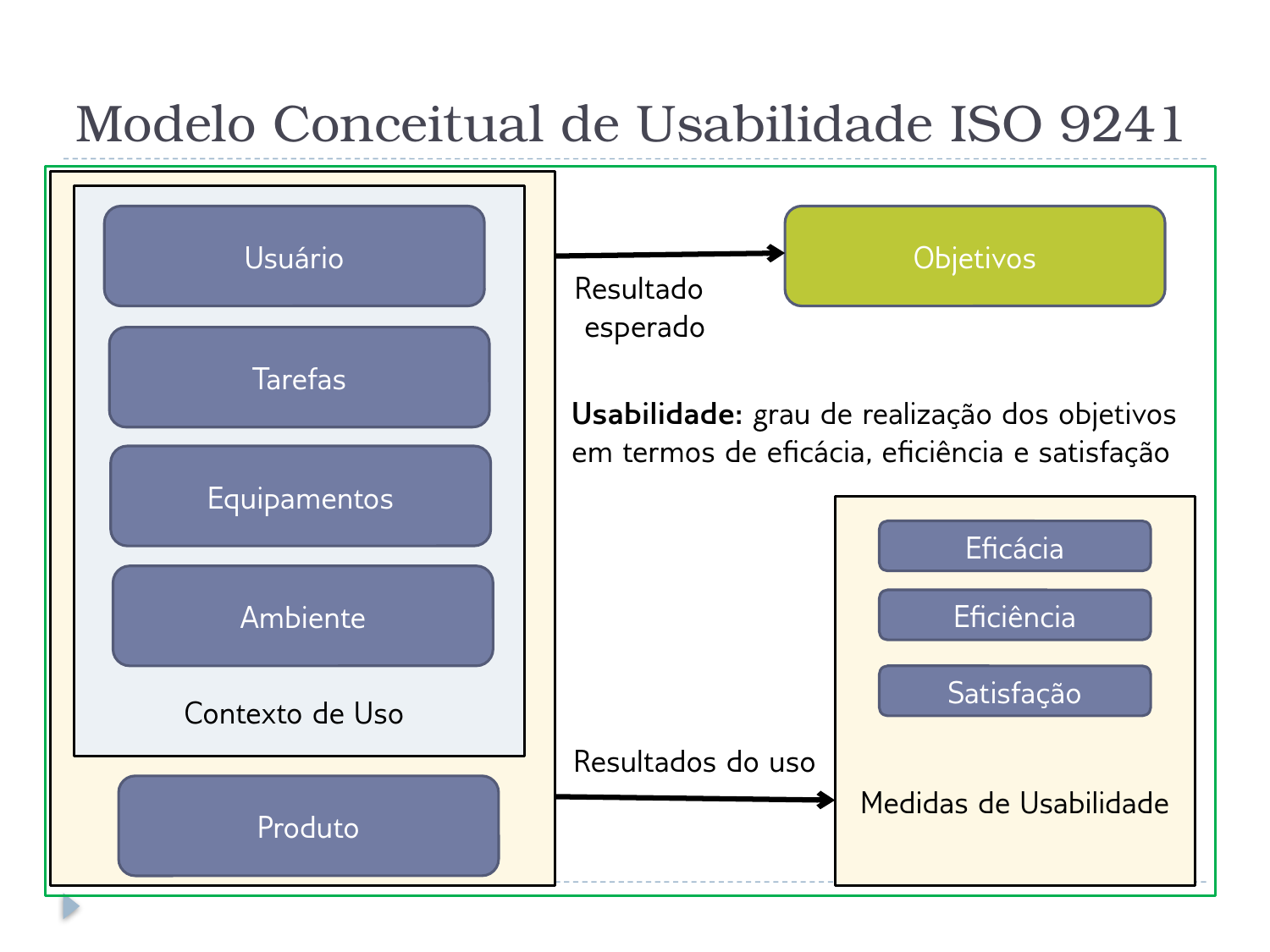

# Modelo Conceitual de Usabilidade ISO 9241

Usuário
Objetivos
Resultado
 esperado
Tarefas
Usabilidade: grau de realização dos objetivos em termos de eficácia, eficiência e satisfação
Equipamentos

Eficácia
Ambiente
Eficiência
Satisfação
Contexto de Uso
Resultados do uso
Produto
Medidas de Usabilidade